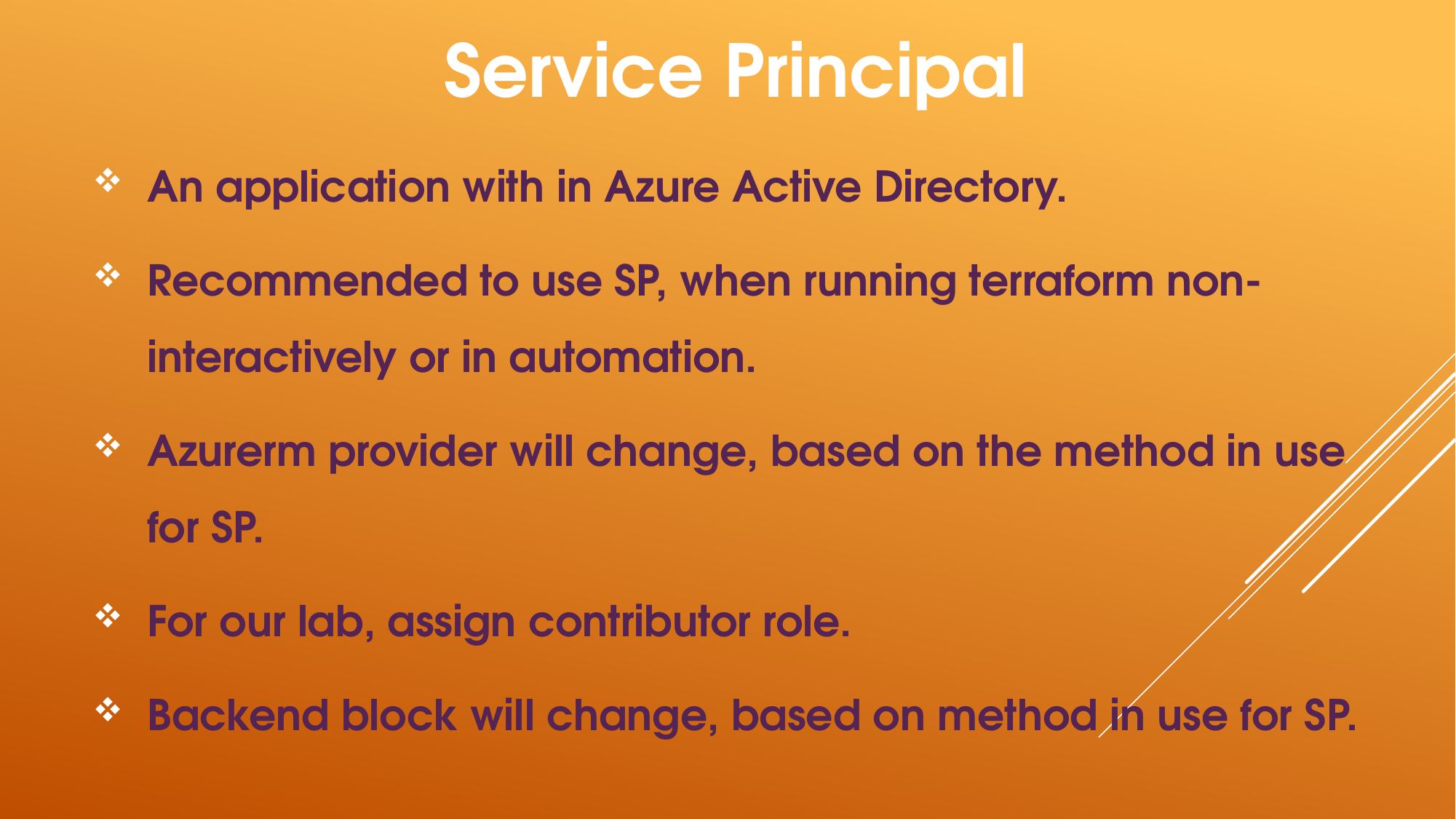

# Service Principal
An application with in Azure Active Directory.
Recommended to use SP, when running terraform non-interactively or in automation.
Azurerm provider will change, based on the method in use for SP.
For our lab, assign contributor role.
Backend block will change, based on method in use for SP.